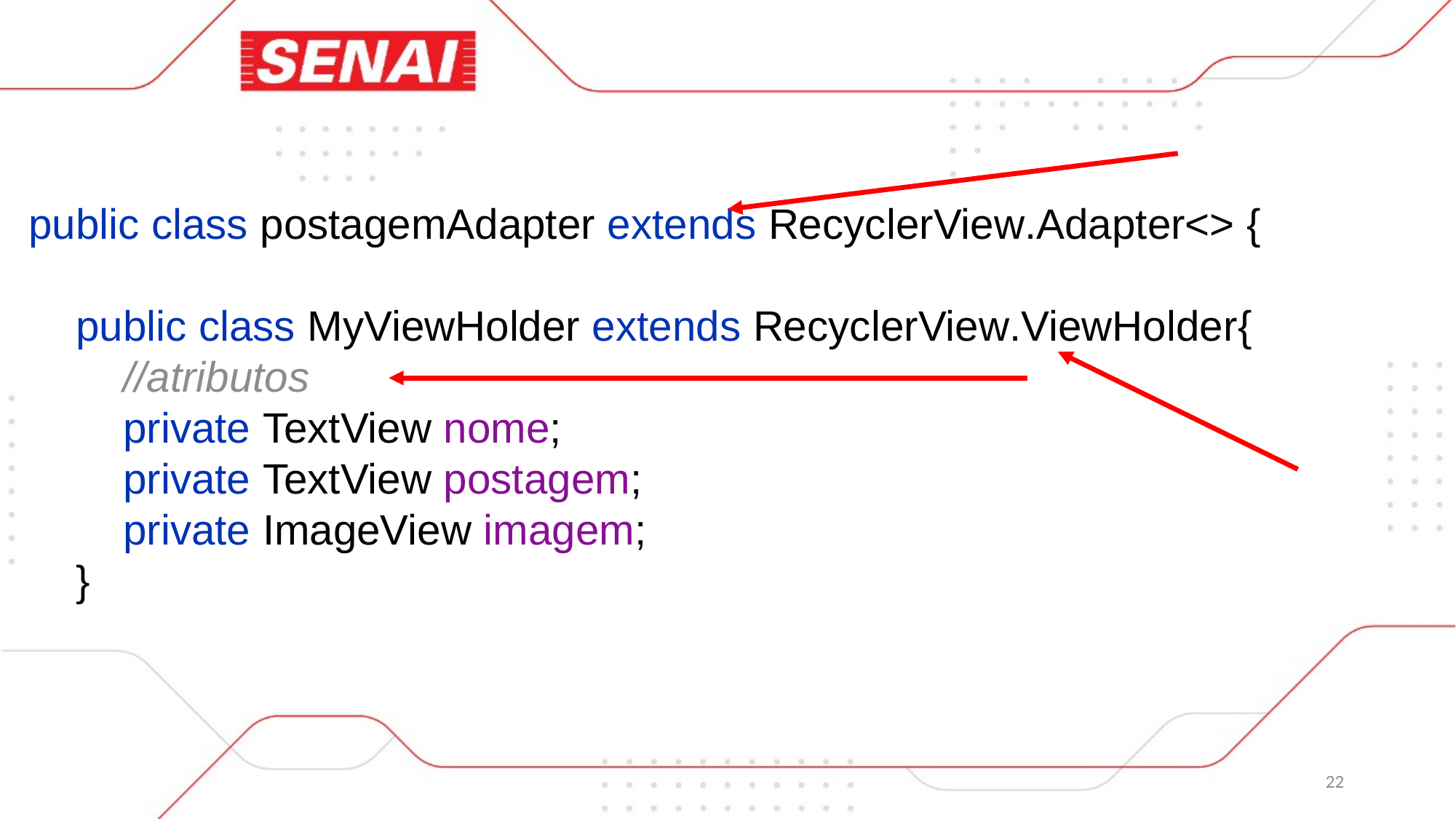

public class postagemAdapter extends RecyclerView.Adapter<> {
    public class MyViewHolder extends RecyclerView.ViewHolder{
        //atributos
        private TextView nome;
        private TextView postagem;
        private ImageView imagem;
    }
22